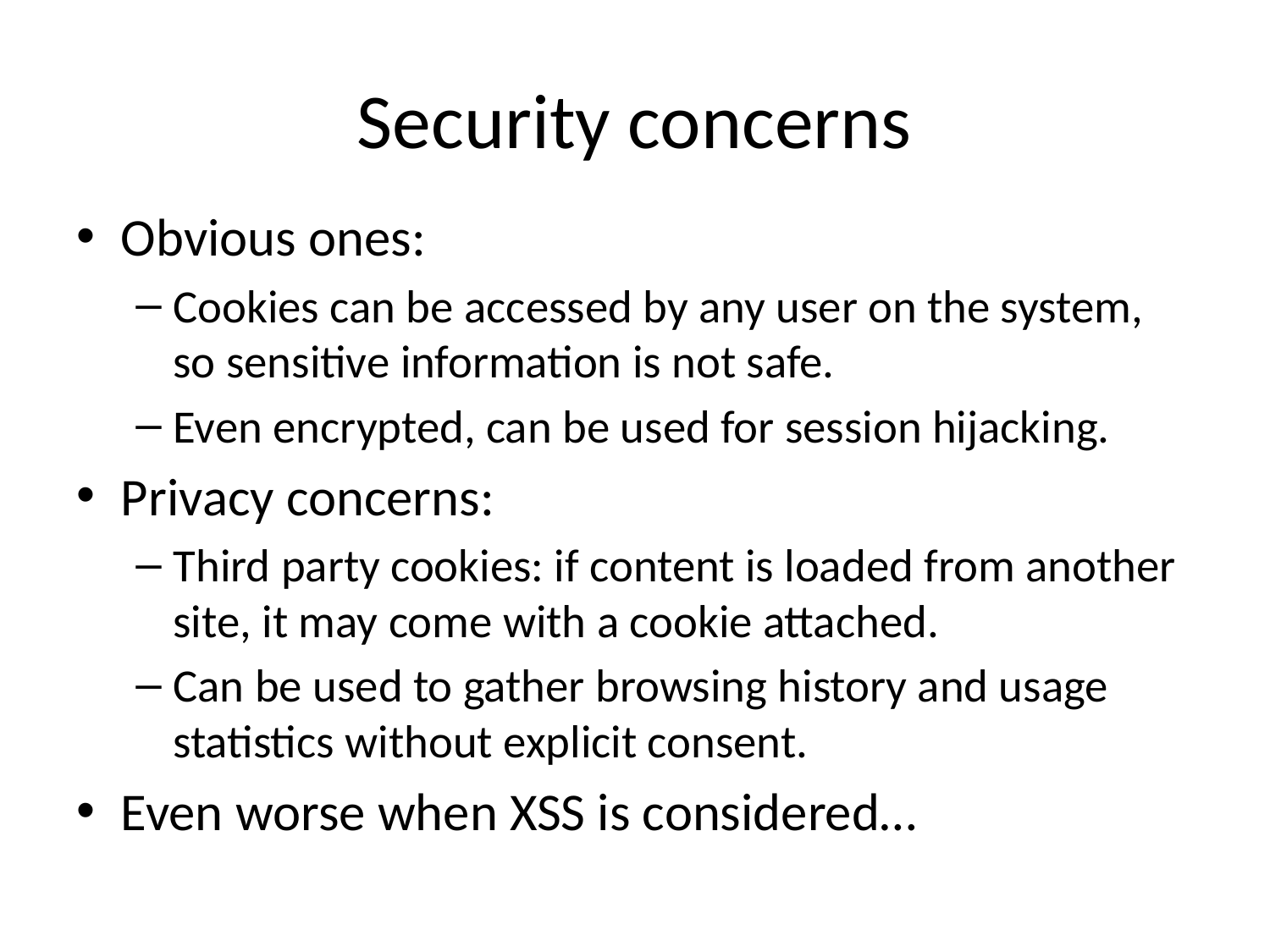

# Security concerns
Obvious ones:
Cookies can be accessed by any user on the system, so sensitive information is not safe.
Even encrypted, can be used for session hijacking.
Privacy concerns:
Third party cookies: if content is loaded from another site, it may come with a cookie attached.
Can be used to gather browsing history and usage statistics without explicit consent.
Even worse when XSS is considered…